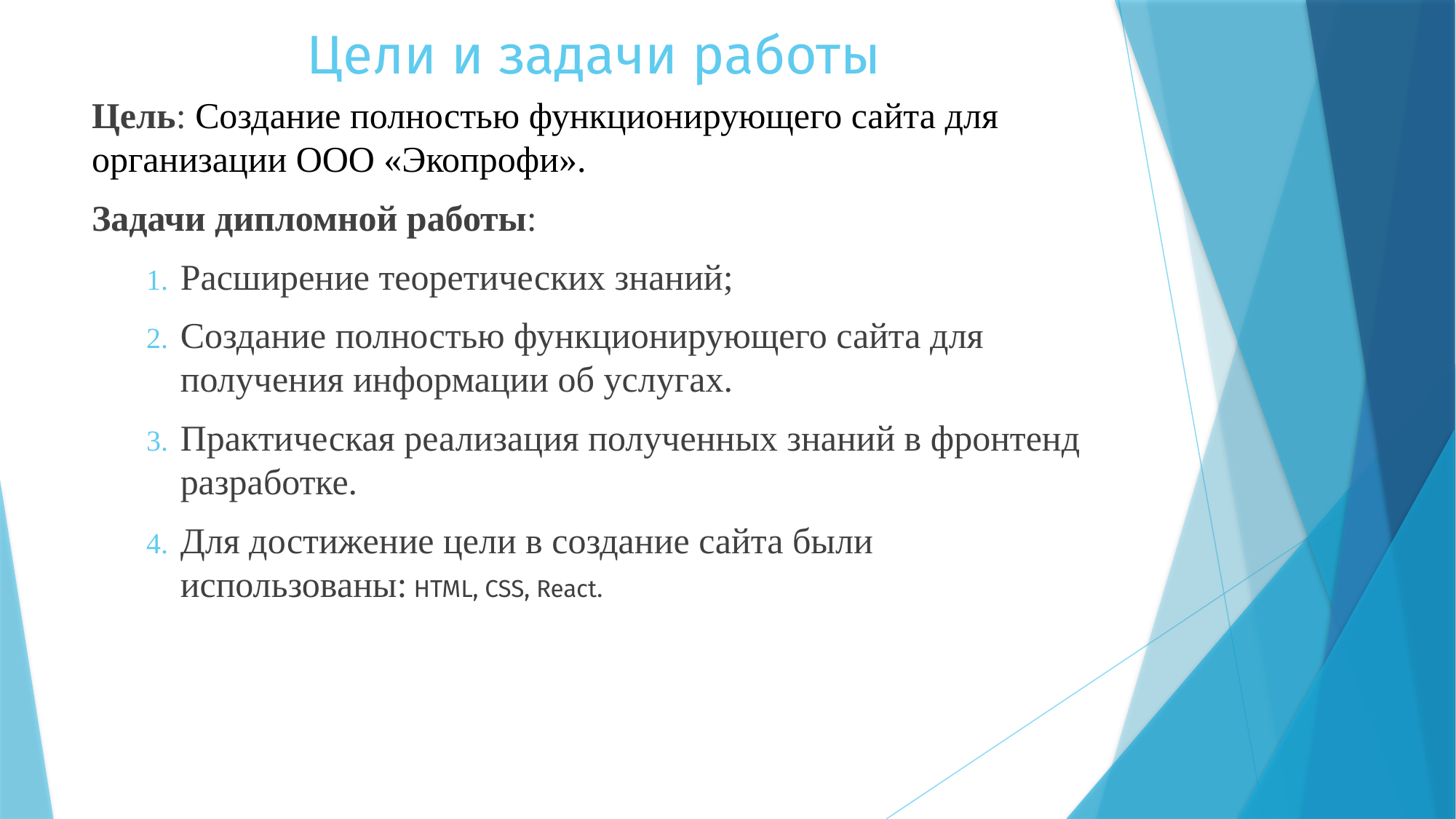

# Цели и задачи работы
Цель: Создание полностью функционирующего сайта для организации ООО «Экопрофи».
Задачи дипломной работы:
Расширение теоретических знаний;
Создание полностью функционирующего сайта для получения информации об услугах.
Практическая реализация полученных знаний в фронтенд разработке.
Для достижение цели в создание сайта были использованы: HTML, CSS, React.